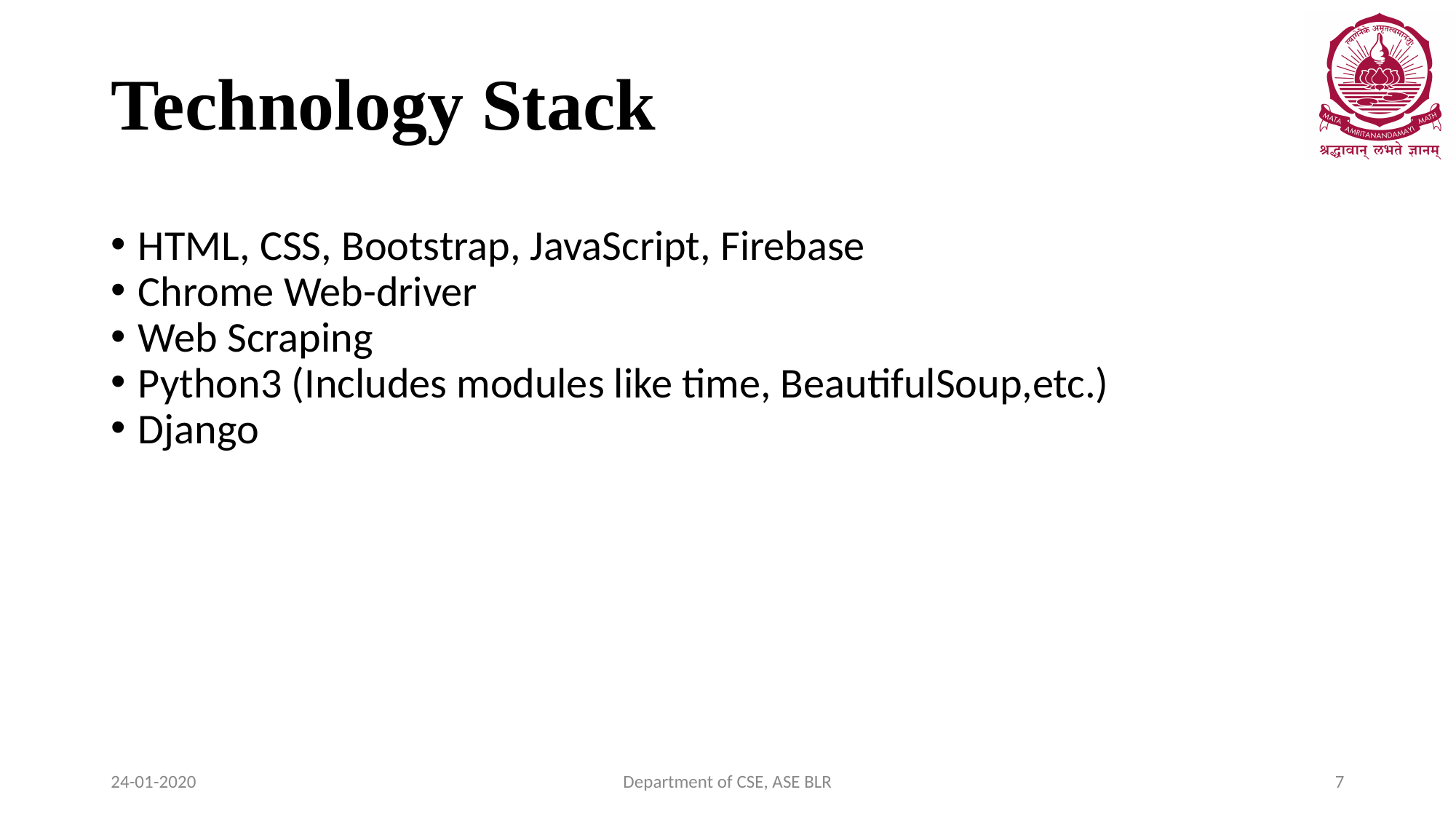

# Technology Stack
HTML, CSS, Bootstrap, JavaScript, Firebase
Chrome Web-driver
Web Scraping
Python3 (Includes modules like time, BeautifulSoup,etc.)
Django

24-01-2020
Department of CSE, ASE BLR
7